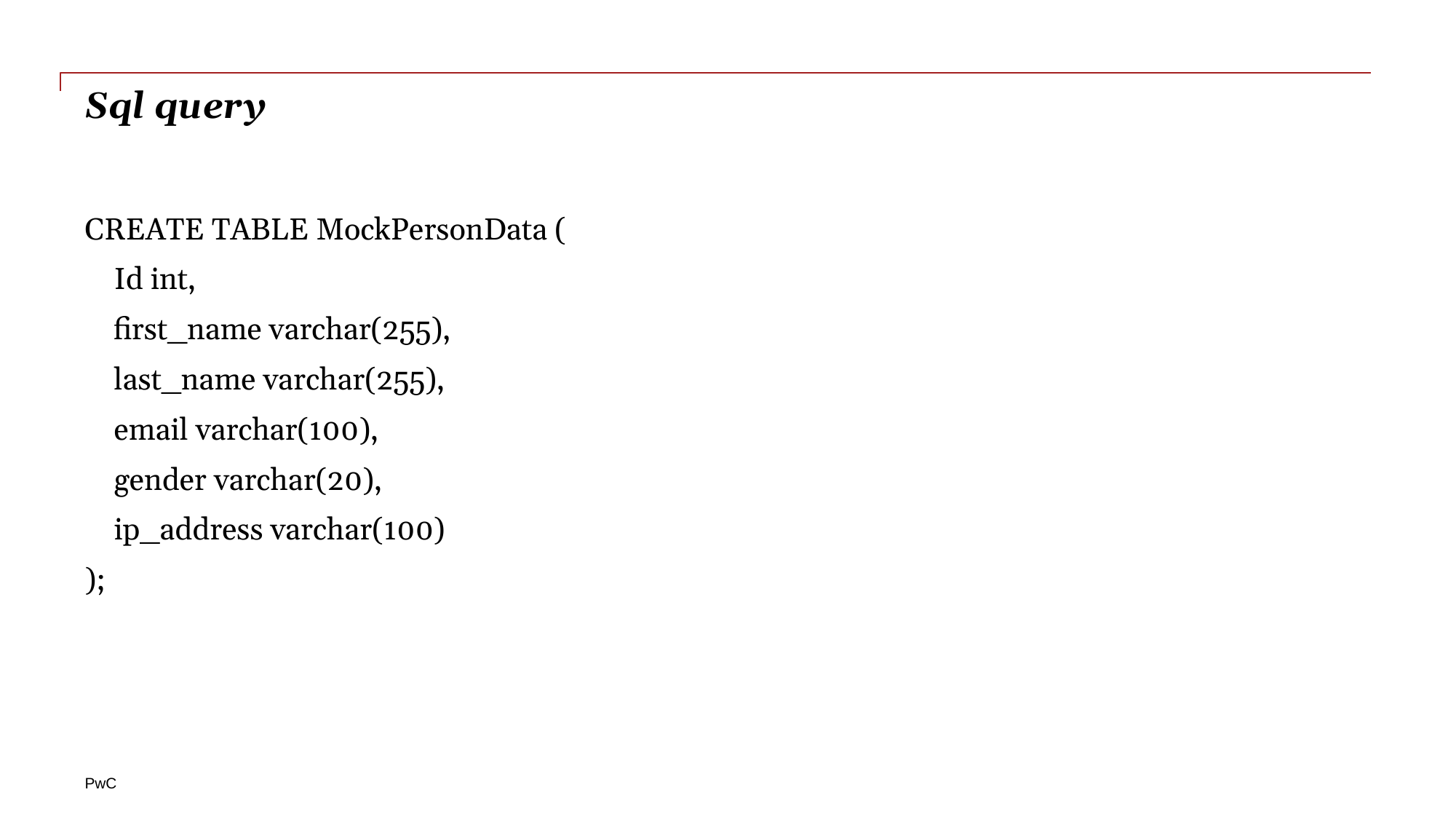

# Sql query
CREATE TABLE MockPersonData (
    Id int,
    first_name varchar(255),
    last_name varchar(255),
    email varchar(100),
    gender varchar(20),
    ip_address varchar(100)
);